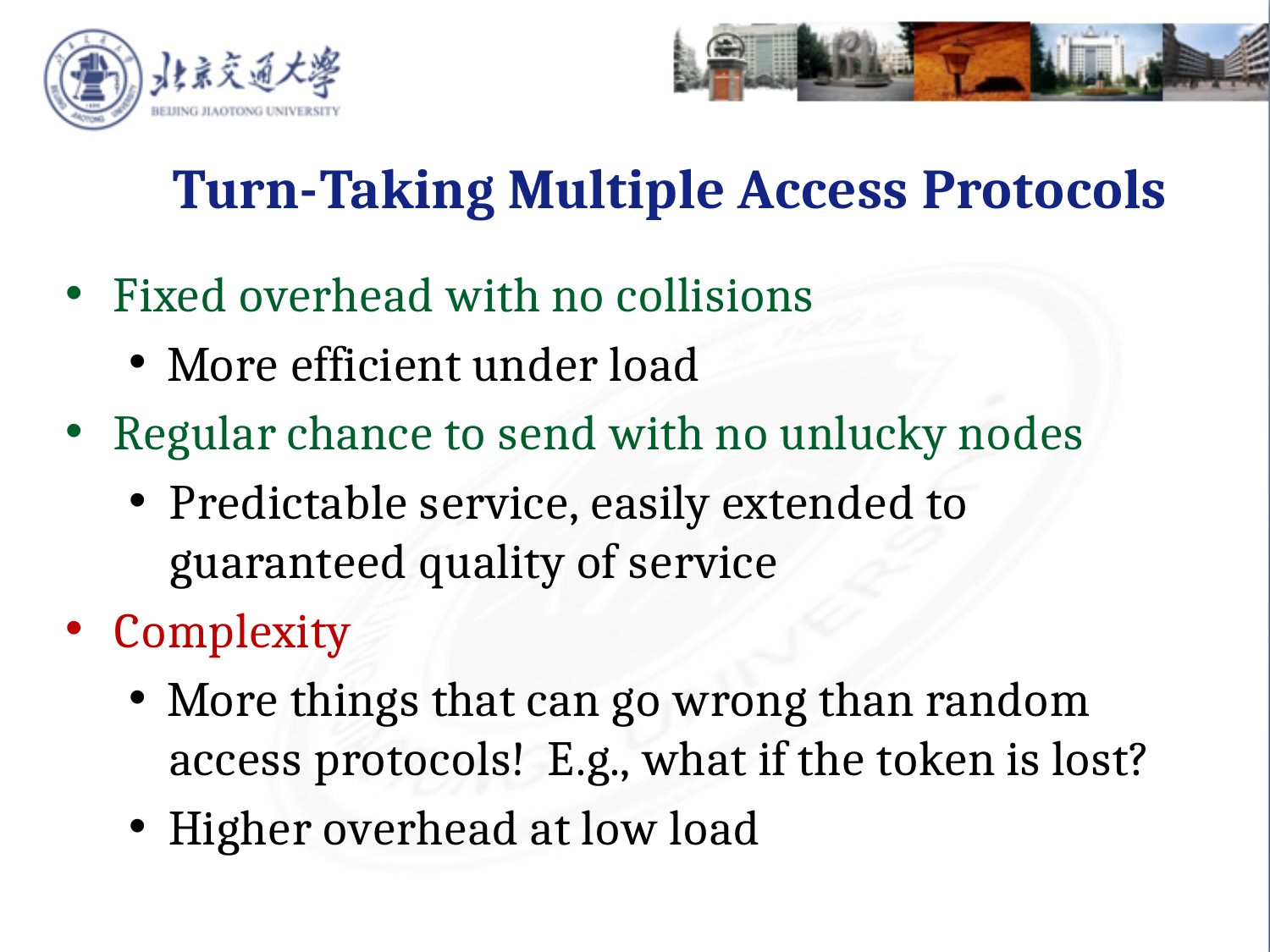

Turn-Taking Multiple Access Protocols
Fixed overhead with no collisions
More efficient under load
Regular chance to send with no unlucky nodes
Predictable service, easily extended to guaranteed quality of service
Complexity
More things that can go wrong than random access protocols!  E.g., what if the token is lost?
Higher overhead at low load